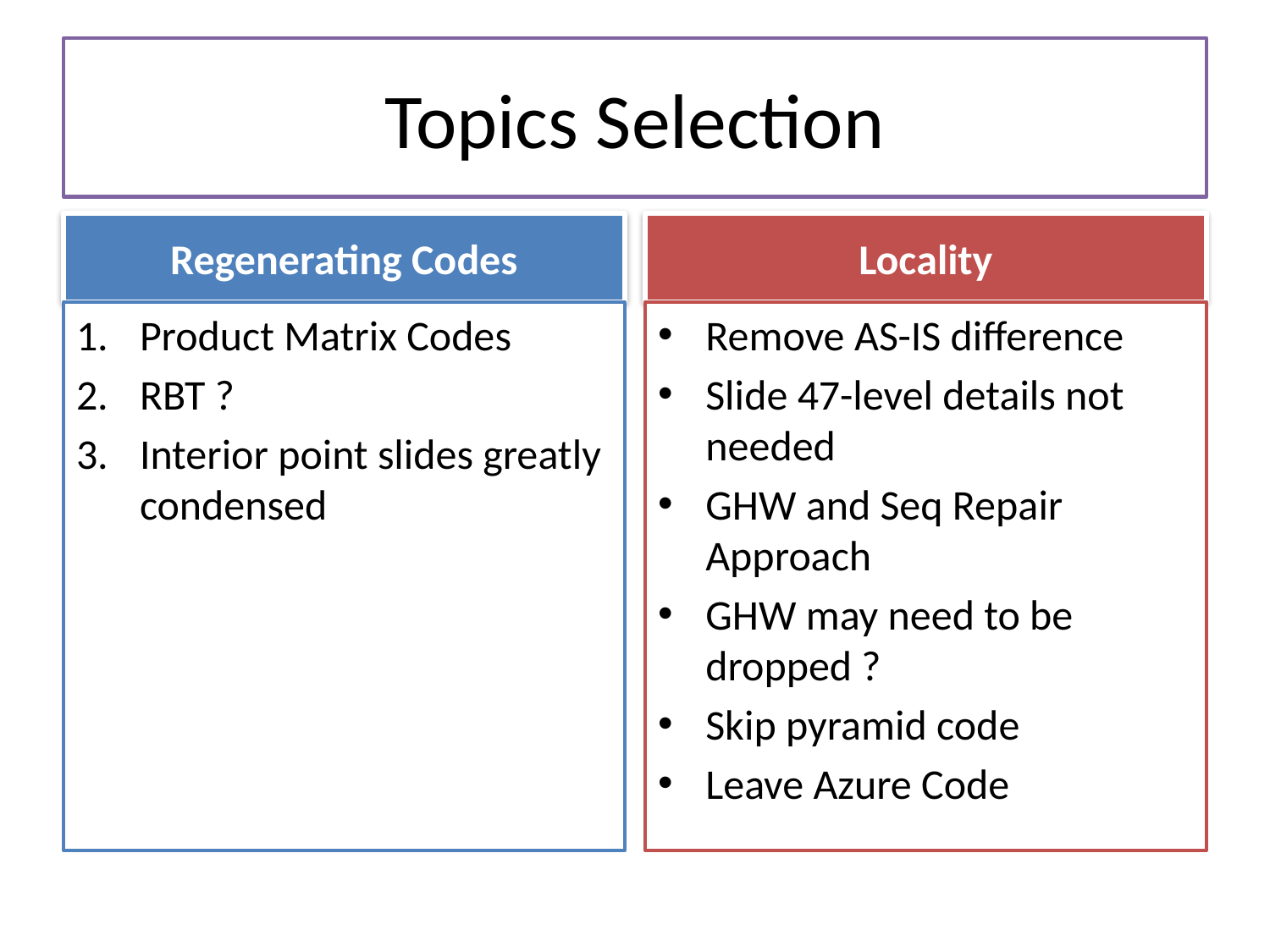

# Topics Selection
Regenerating Codes
Locality
Product Matrix Codes
RBT ?
Interior point slides greatly condensed

Remove AS-IS difference
Slide 47-level details not needed
GHW and Seq Repair Approach
GHW may need to be dropped ?
Skip pyramid code
Leave Azure Code